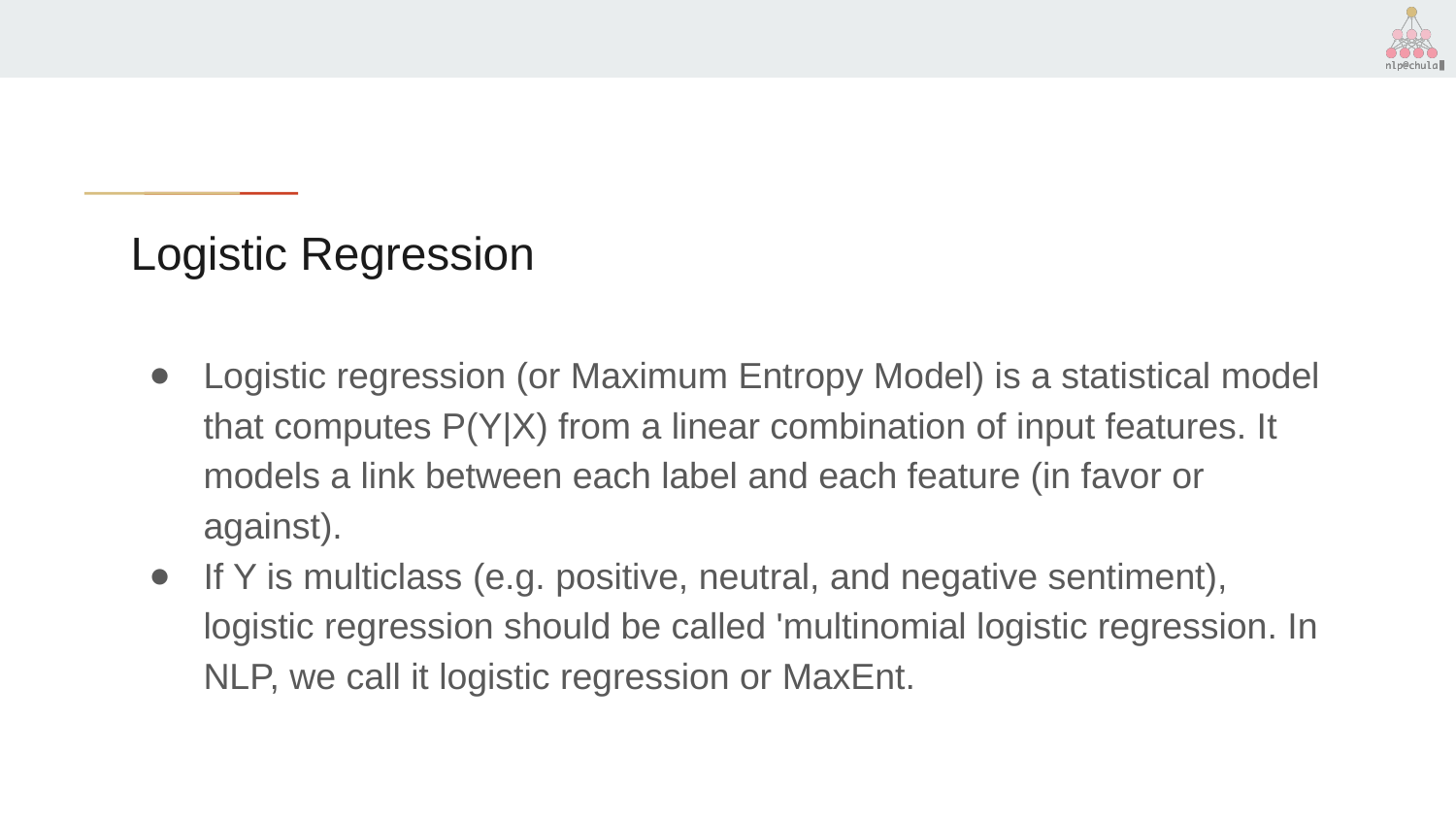

# Logistic Regression
Logistic regression (or Maximum Entropy Model) is a statistical model that computes P(Y|X) from a linear combination of input features. It models a link between each label and each feature (in favor or against).
If Y is multiclass (e.g. positive, neutral, and negative sentiment), logistic regression should be called 'multinomial logistic regression. In NLP, we call it logistic regression or MaxEnt.